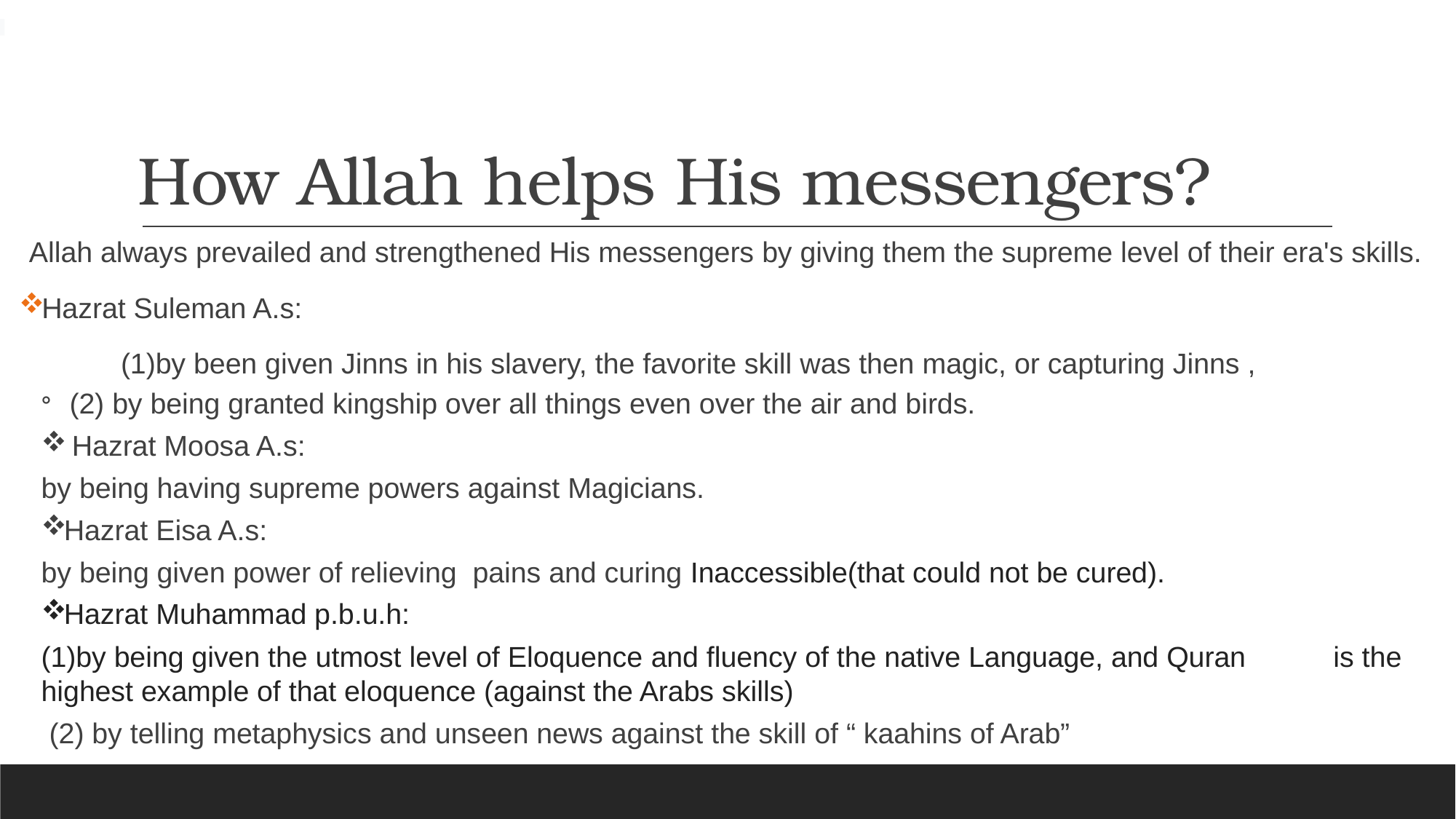

# How Allah helps His messengers?
Allah always prevailed and strengthened His messengers by giving them the supreme level of their era's skills.
Hazrat Suleman A.s:
	 (1)by been given Jinns in his slavery, the favorite skill was then magic, or capturing Jinns ,
	 (2) by being granted kingship over all things even over the air and birds.
 Hazrat Moosa A.s:
	by being having supreme powers against Magicians.
Hazrat Eisa A.s:
	by being given power of relieving  pains and curing Inaccessible(that could not be cured).
Hazrat Muhammad p.b.u.h:
	(1)by being given the utmost level of Eloquence and fluency of the native Language, and Quran 			         is the highest example of that eloquence (against the Arabs skills)
	 (2) by telling metaphysics and unseen news against the skill of “ kaahins of Arab”